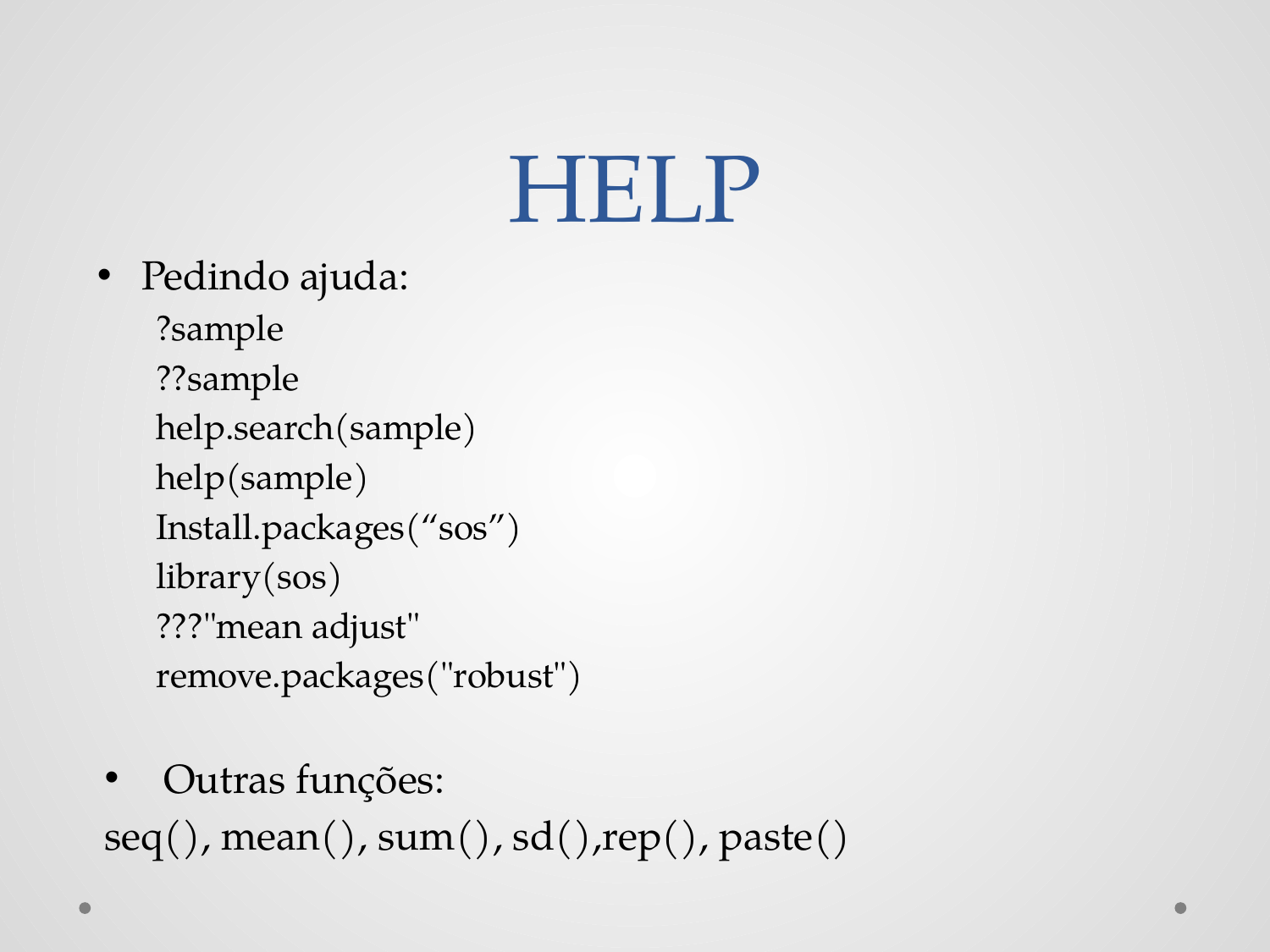

# HELP

Pedindo ajuda:
?sample
??sample
help.search(sample)
help(sample)
Install.packages(“sos”)
library(sos)
???"mean adjust"
remove.packages("robust")

Outras funções:
	seq(), mean(), sum(), sd(),rep(), paste()